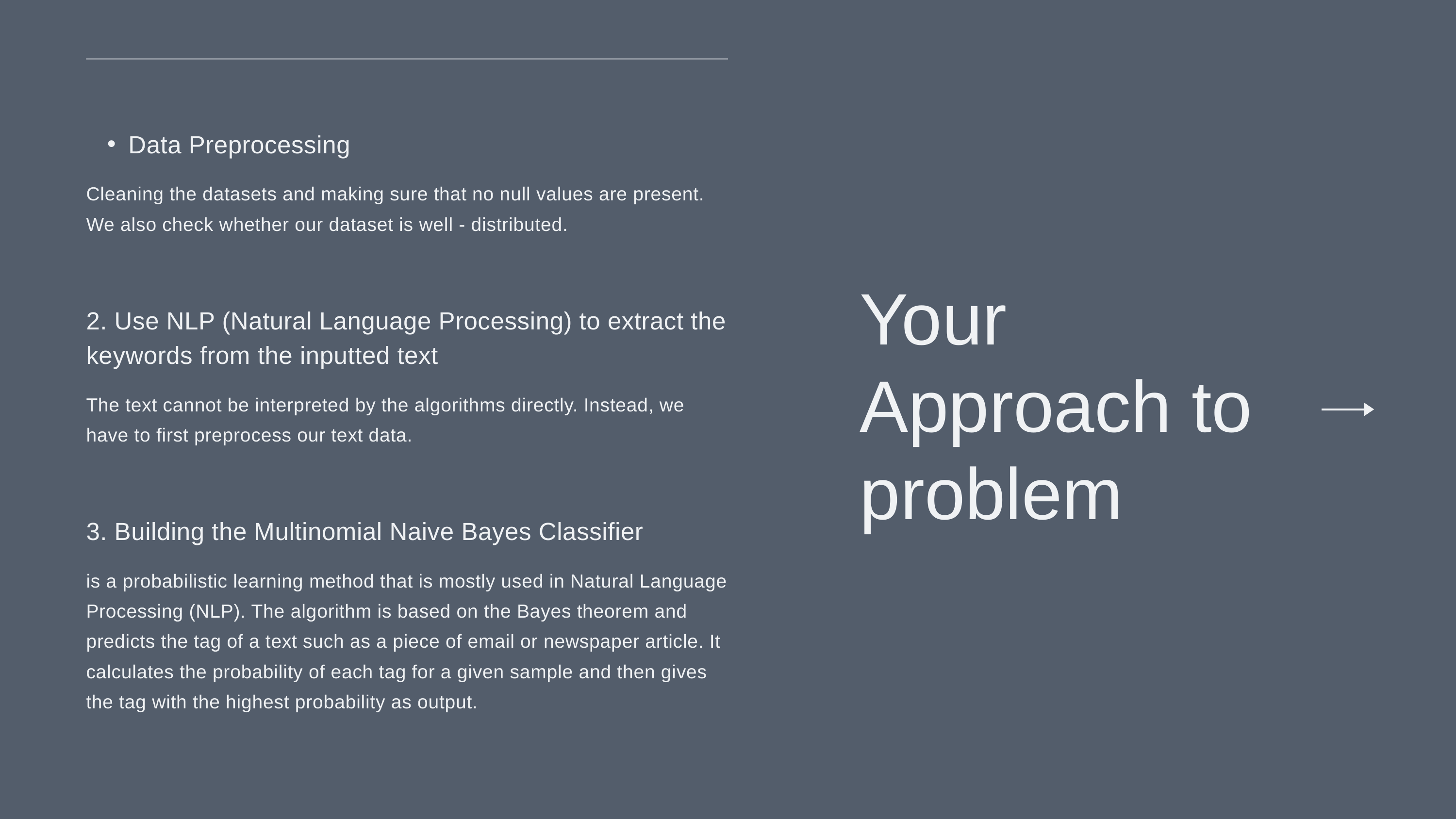

Data Preprocessing
Cleaning the datasets and making sure that no null values are present. We also check whether our dataset is well - distributed.
2. Use NLP (Natural Language Processing) to extract the keywords from the inputted text
The text cannot be interpreted by the algorithms directly. Instead, we have to first preprocess our text data.
3. Building the Multinomial Naive Bayes Classifier
is a probabilistic learning method that is mostly used in Natural Language Processing (NLP). The algorithm is based on the Bayes theorem and predicts the tag of a text such as a piece of email or newspaper article. It calculates the probability of each tag for a given sample and then gives the tag with the highest probability as output.

Your Approach to problem